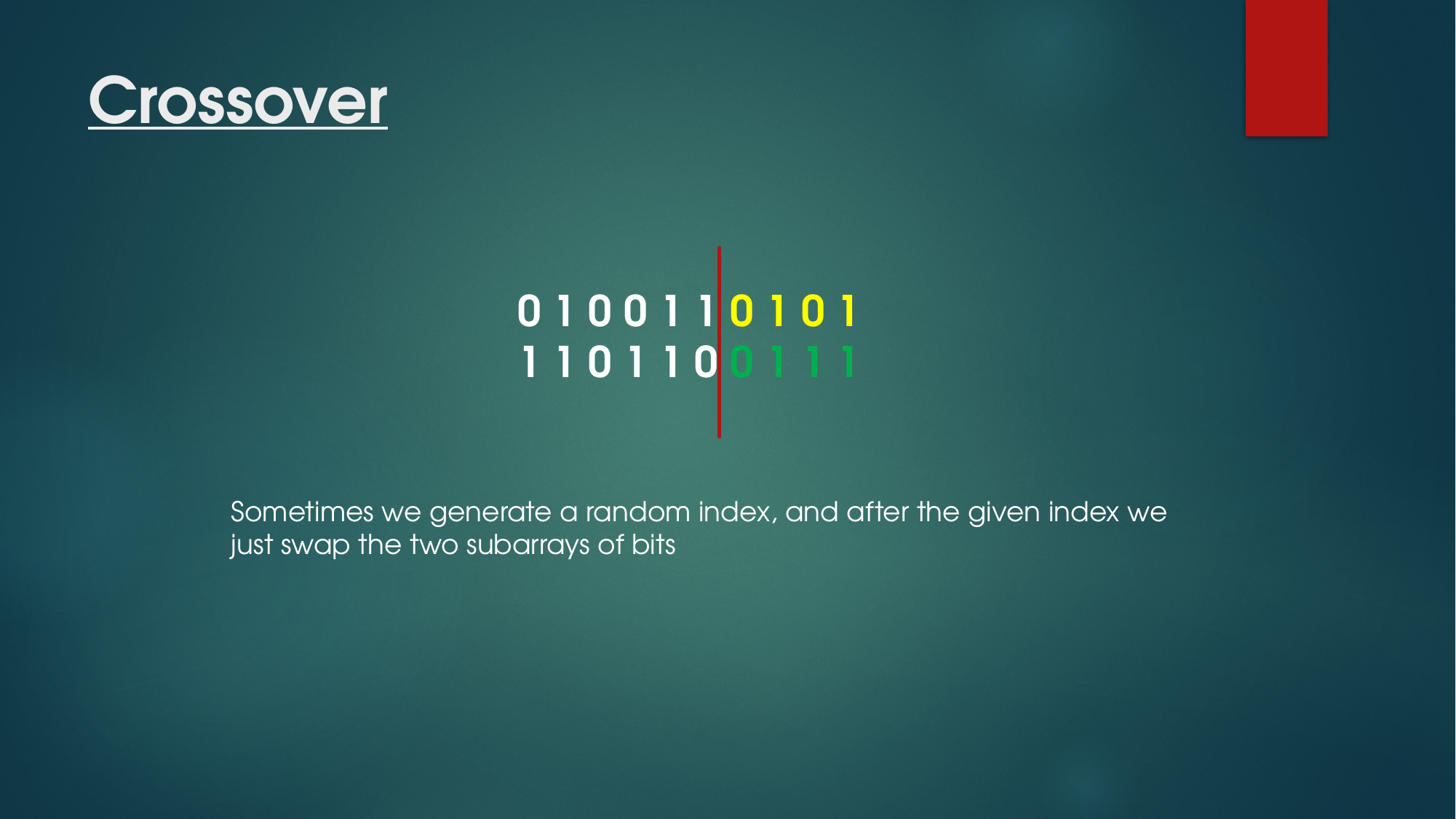

# Crossover
0 1 0 0 1 1 0 1 0 1
1 1 0 1 1 0 0 1 1 1
Sometimes we generate a random index, and after the given index we
just swap the two subarrays of bits